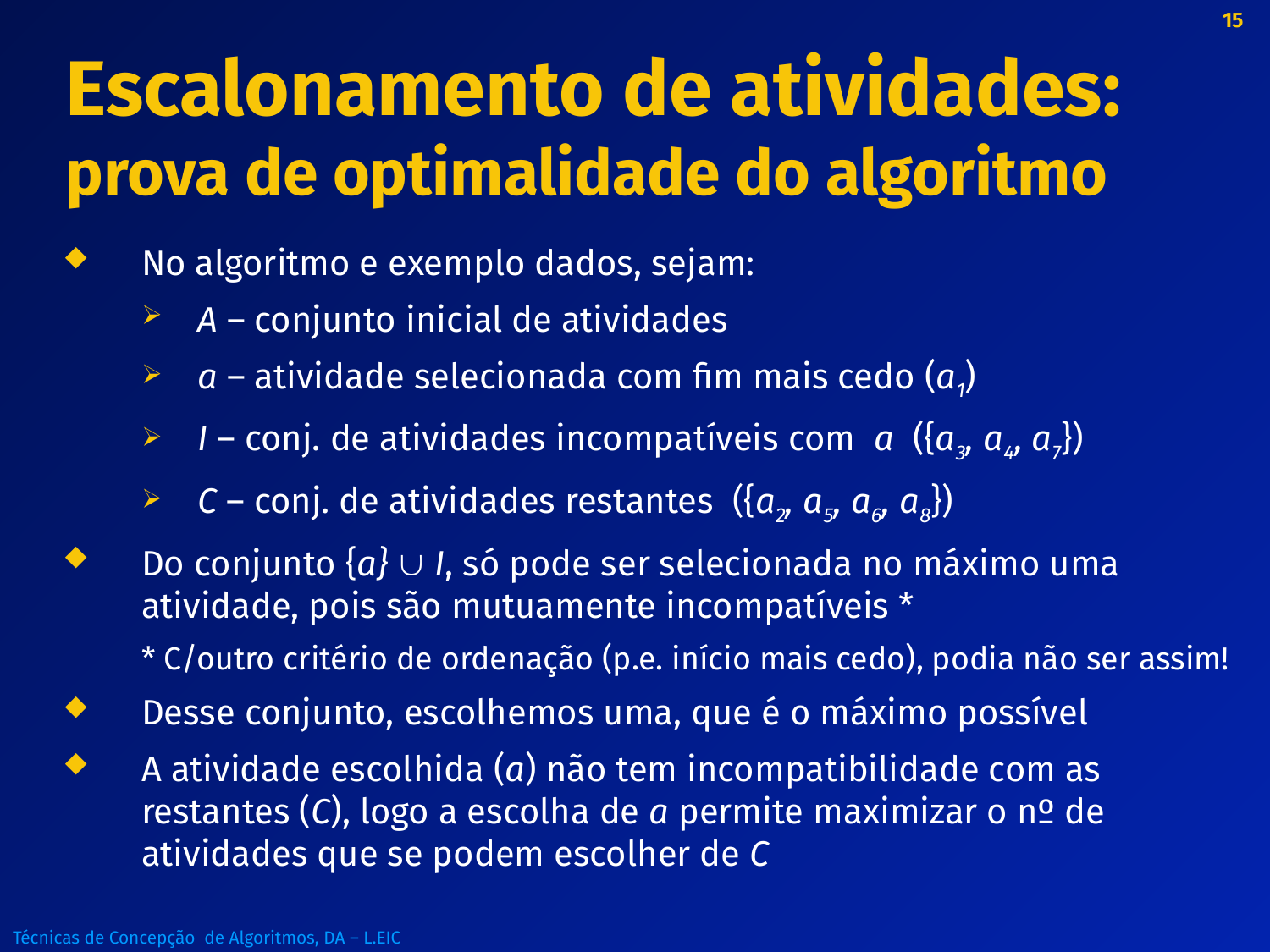

# Escalonamento de atividades: prova de optimalidade do algoritmo
No algoritmo e exemplo dados, sejam:
A – conjunto inicial de atividades
a – atividade selecionada com fim mais cedo (a1)
I – conj. de atividades incompatíveis com  a  ({a3, a4, a7})
C – conj. de atividades restantes  ({a2, a5, a6, a8})
Do conjunto {a} ∪ I, só pode ser selecionada no máximo uma atividade, pois são mutuamente incompatíveis *
* C/outro critério de ordenação (p.e. início mais cedo), podia não ser assim!
Desse conjunto, escolhemos uma, que é o máximo possível
A atividade escolhida (a) não tem incompatibilidade com as restantes (C), logo a escolha de a permite maximizar o nº de atividades que se podem escolher de C